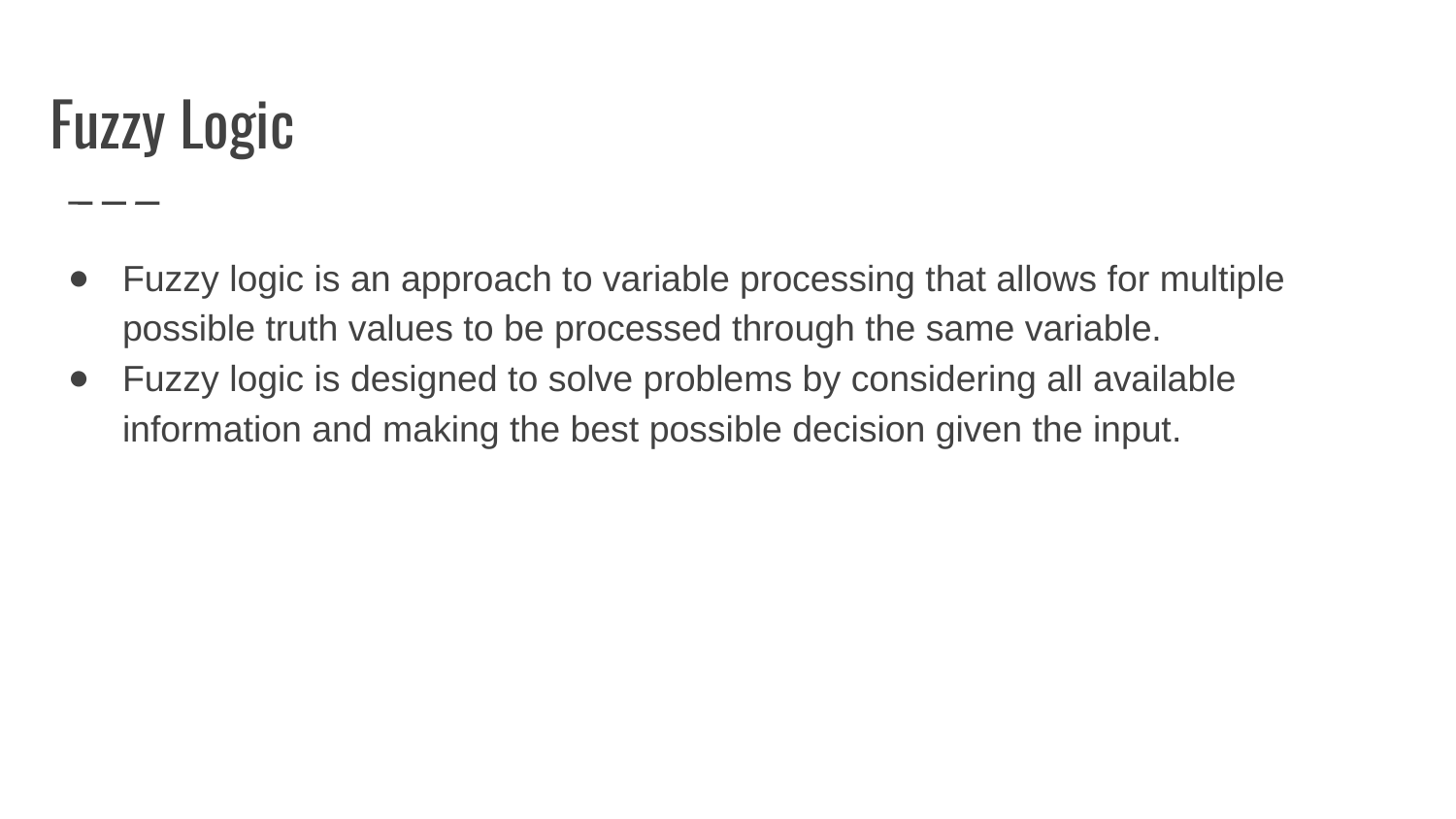

# Fuzzy Logic
Fuzzy logic is an approach to variable processing that allows for multiple possible truth values to be processed through the same variable.
Fuzzy logic is designed to solve problems by considering all available information and making the best possible decision given the input.